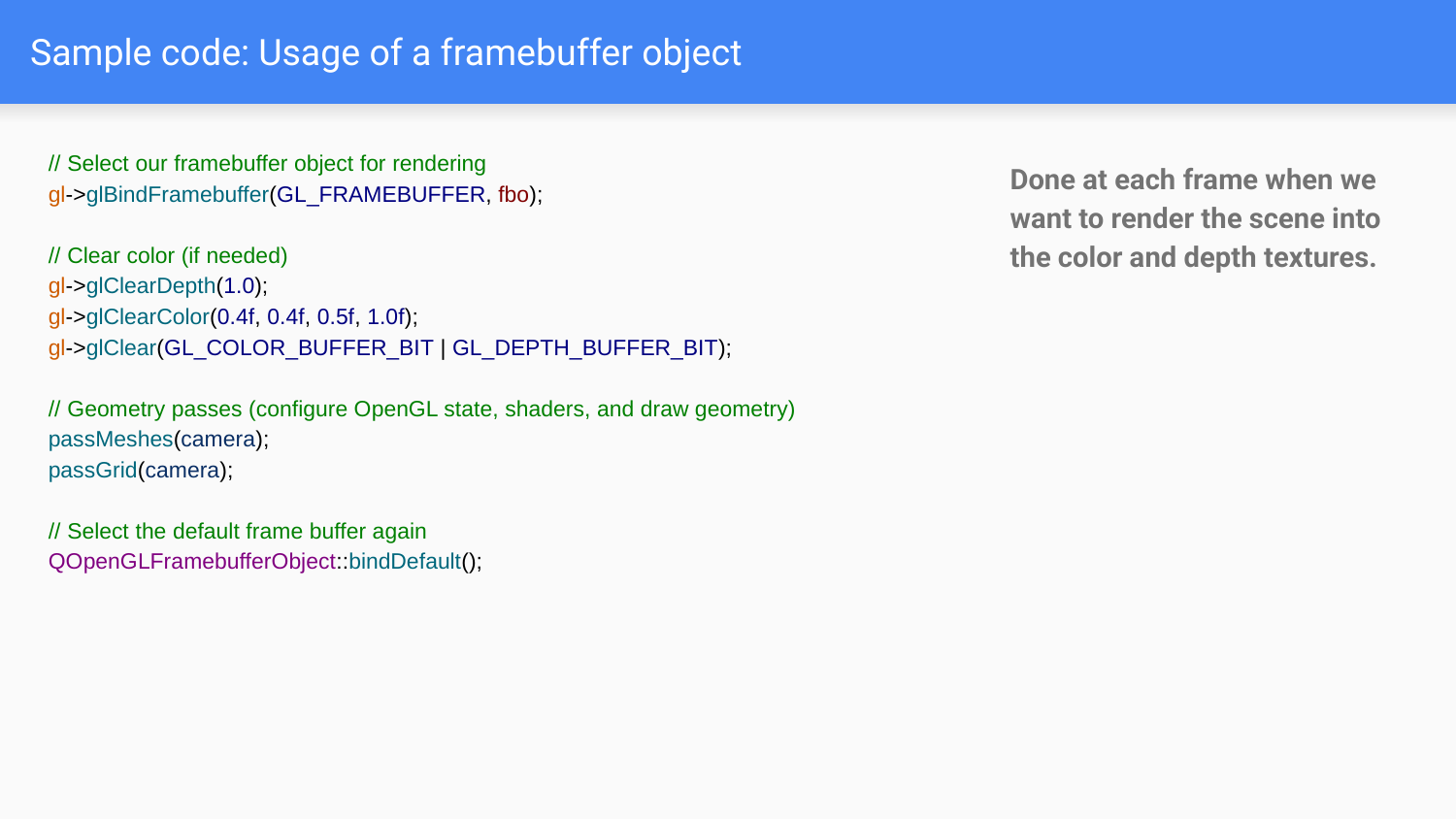

# Sample code: Usage of a framebuffer object
// Select our framebuffer object for rendering
gl->glBindFramebuffer(GL_FRAMEBUFFER, fbo);

// Clear color (if needed)
gl->glClearDepth(1.0);
gl->glClearColor(0.4f, 0.4f, 0.5f, 1.0f);
gl->glClear(GL_COLOR_BUFFER_BIT | GL_DEPTH_BUFFER_BIT);

// Geometry passes (configure OpenGL state, shaders, and draw geometry)
passMeshes(camera);
passGrid(camera);

// Select the default frame buffer again
QOpenGLFramebufferObject::bindDefault();
Done at each frame when we want to render the scene into the color and depth textures.